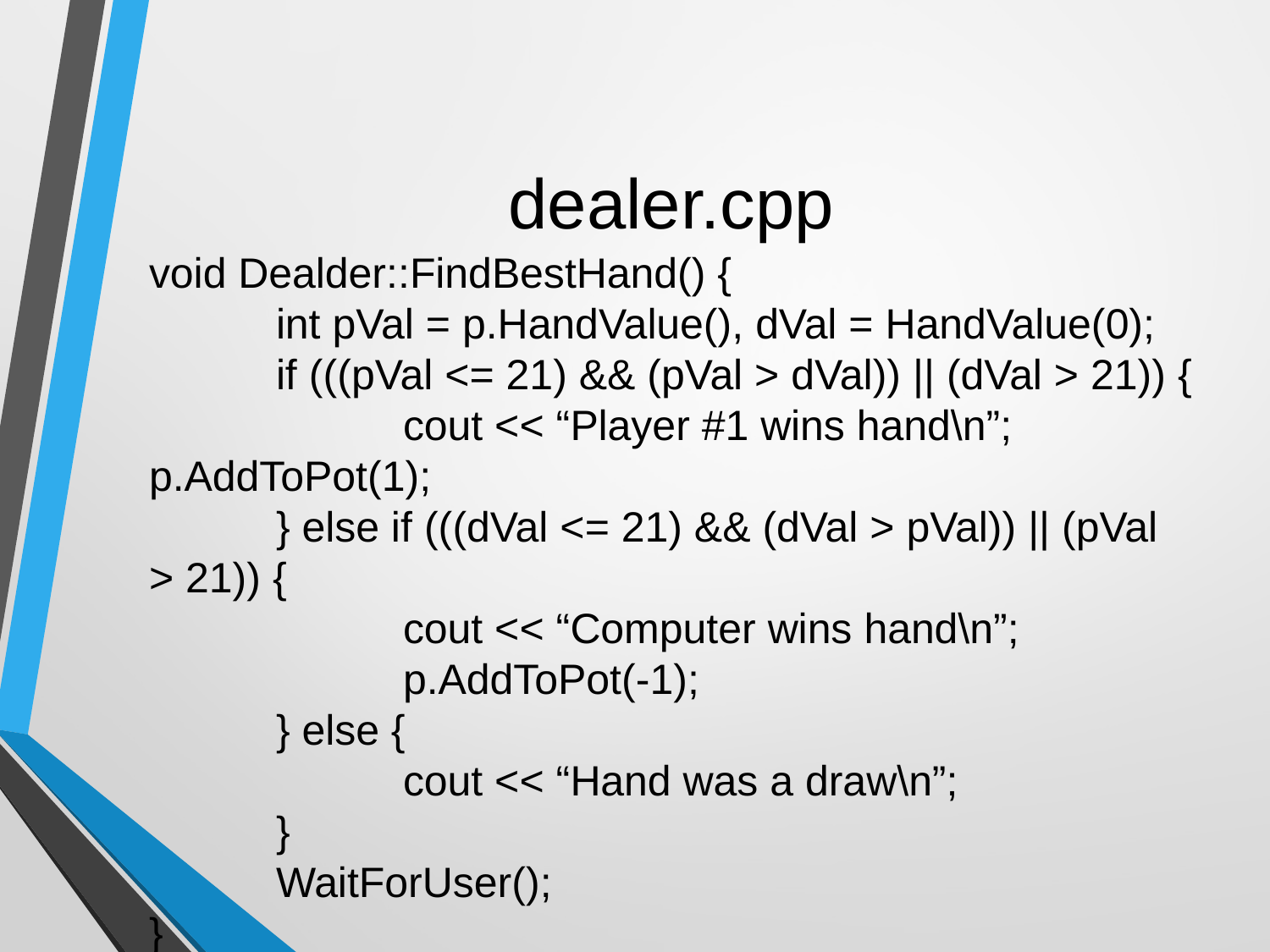

# dealer.cpp
void Dealder::FindBestHand() {
	int pVal = p.HandValue(), dVal = HandValue(0);
	if (((pVal <= 21) && (pVal > dVal)) || (dVal > 21)) {
		cout << “Player #1 wins hand\n”; p.AddToPot(1);
	} else if (((dVal <= 21) && (dVal > pVal)) || (pVal > 21)) {
		cout << “Computer wins hand\n”;
		p.AddToPot(-1);
	} else {
		cout << “Hand was a draw\n”;
	}
	WaitForUser();
}